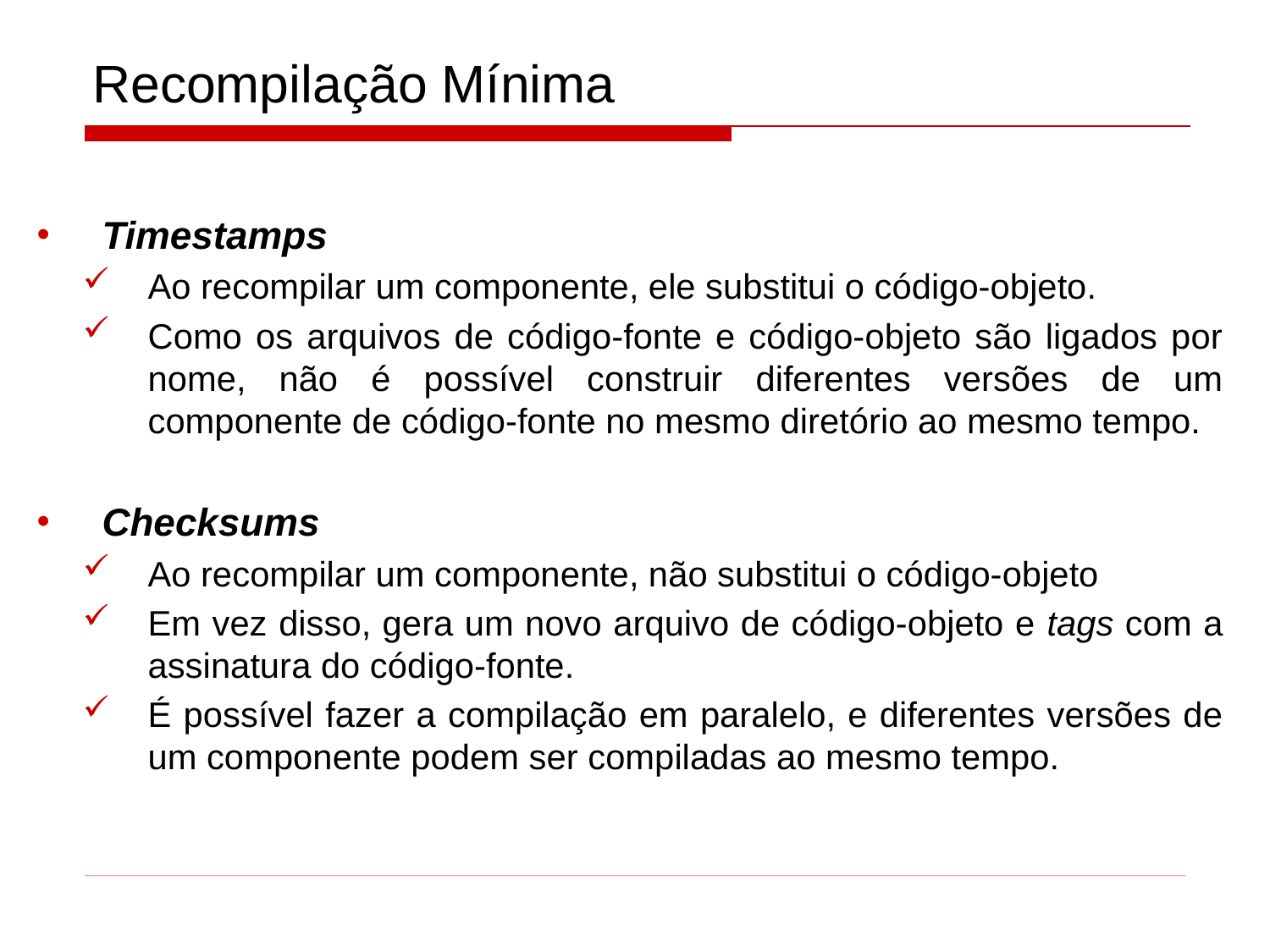

# Recompilação Mínima
Timestamps
Ao recompilar um componente, ele substitui o código-objeto.
Como os arquivos de código-fonte e código-objeto são ligados por nome, não é possível construir diferentes versões de um componente de código-fonte no mesmo diretório ao mesmo tempo.

Checksums
Ao recompilar um componente, não substitui o código-objeto
Em vez disso, gera um novo arquivo de código-objeto e tags com a assinatura do código-fonte.
É possível fazer a compilação em paralelo, e diferentes versões de um componente podem ser compiladas ao mesmo tempo.